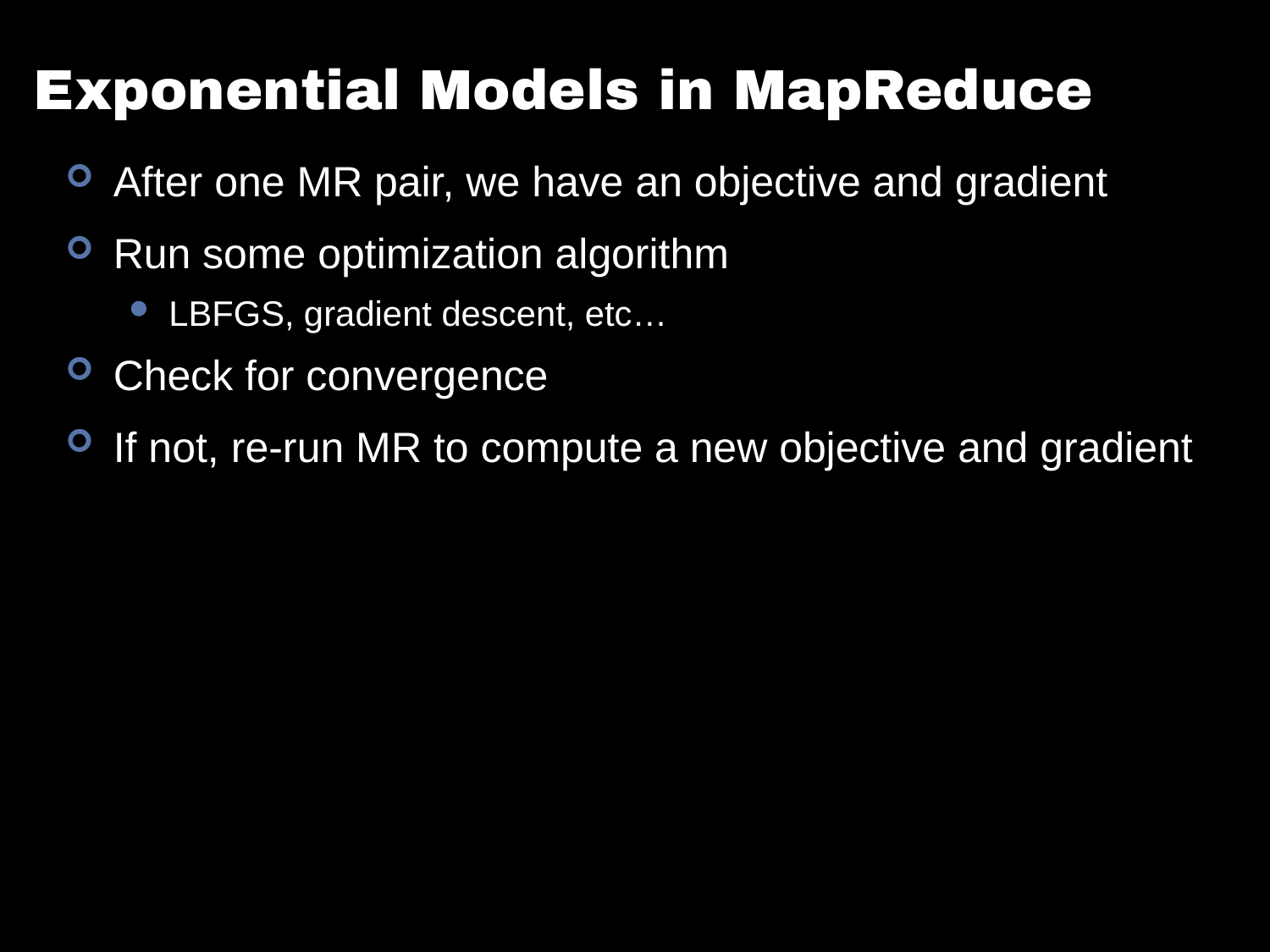

# Exponential Models in MapReduce
After one MR pair, we have an objective and gradient
Run some optimization algorithm
LBFGS, gradient descent, etc…
Check for convergence
If not, re-run MR to compute a new objective and gradient